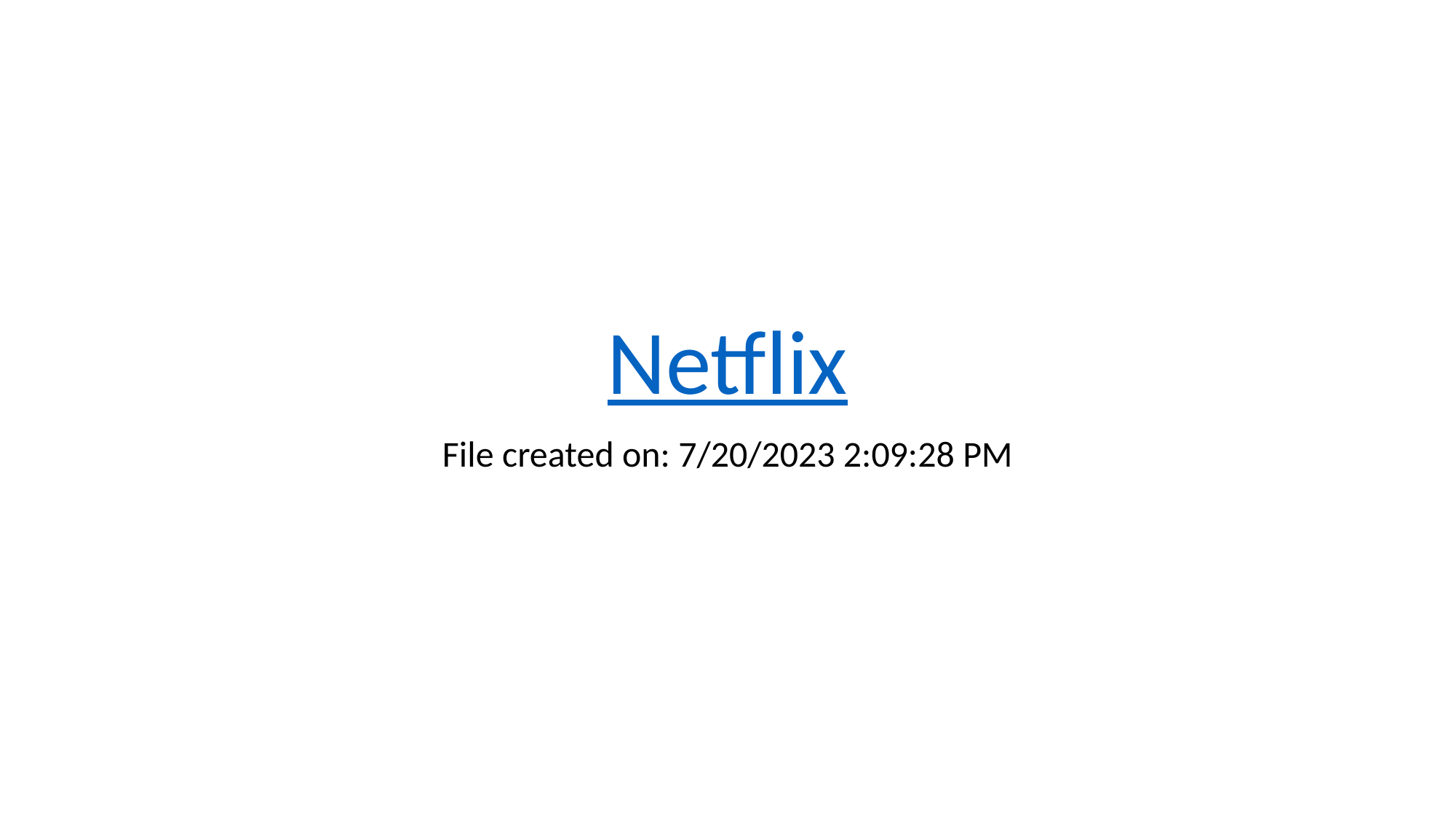

# Netflix
File created on: 7/20/2023 2:09:28 PM